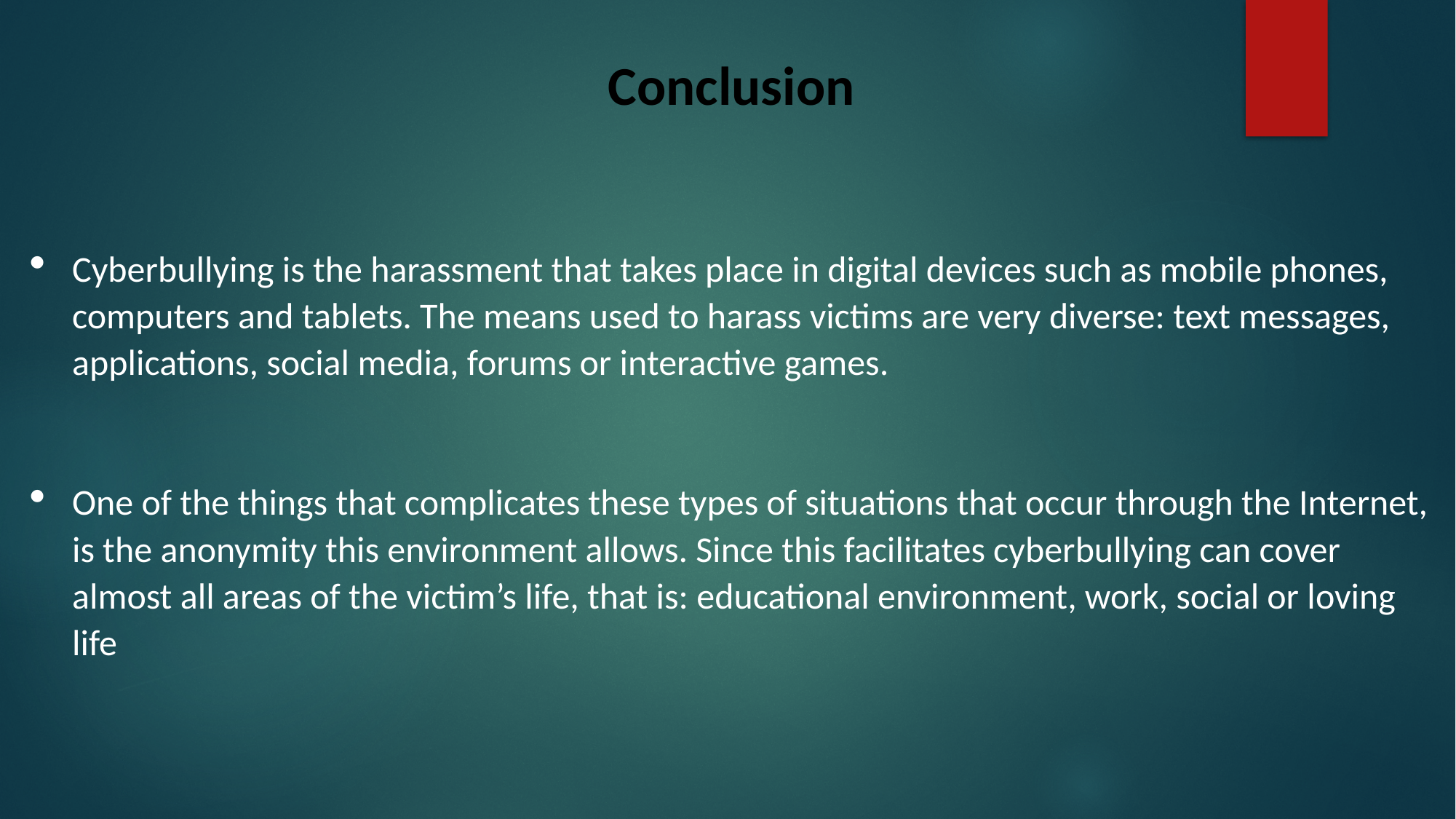

Conclusion

Cyberbullying is the harassment that takes place in digital devices such as mobile phones, computers and tablets. The means used to harass victims are very diverse: text messages, applications, social media, forums or interactive games.

One of the things that complicates these types of situations that occur through the Internet, is the anonymity this environment allows. Since this facilitates cyberbullying can cover almost all areas of the victim’s life, that is: educational environment, work, social or loving life